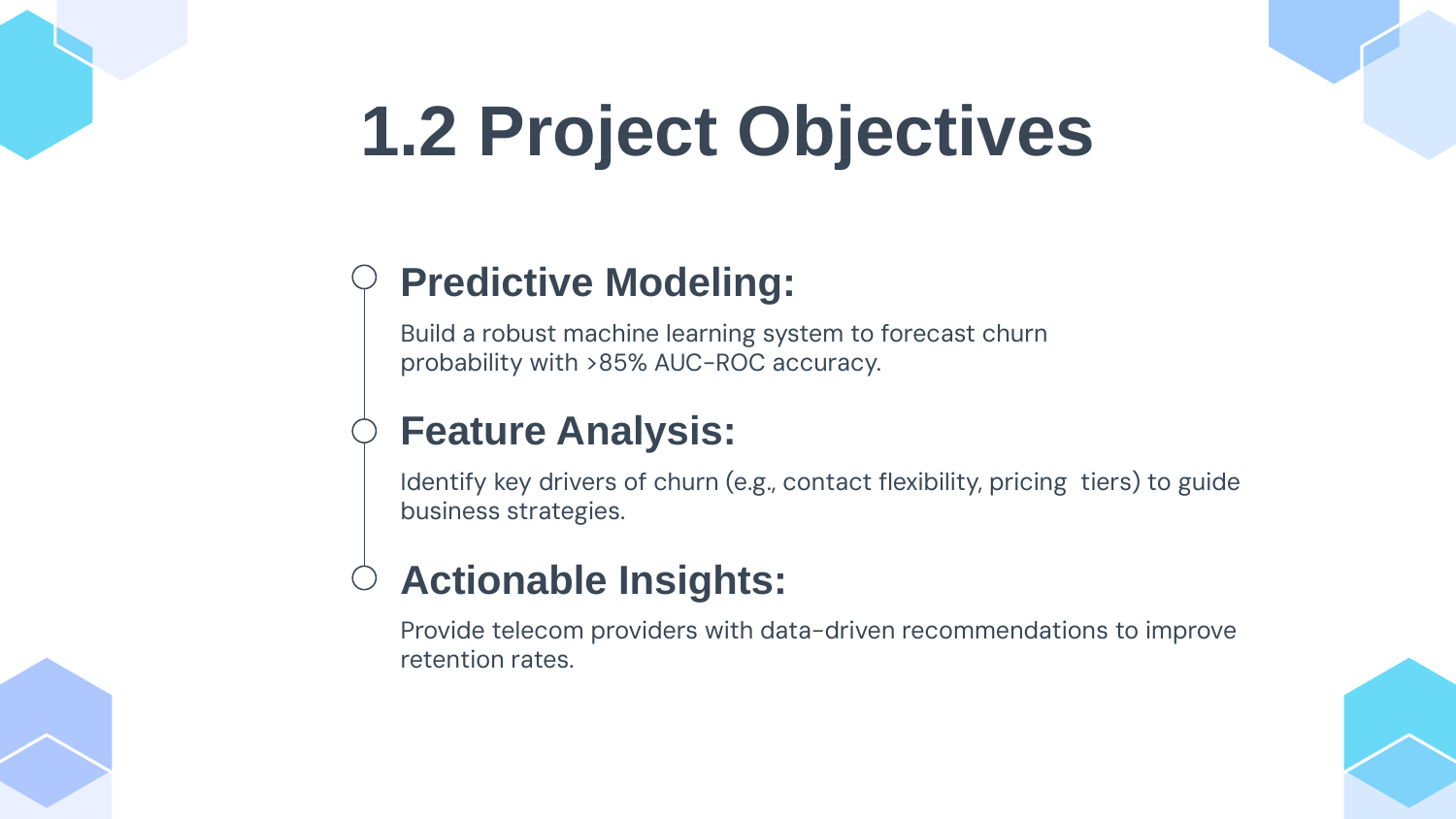

# 1.2 Project Objectives
Predictive Modeling:

Build a robust machine learning system to forecast churn
probability with >85% AUC-ROC accuracy.
Feature Analysis:

Identify key drivers of churn (e.g., contact flexibility, pricing  tiers) to guide business strategies.
Actionable Insights:

Provide telecom providers with data-driven recommendations to improve retention rates.